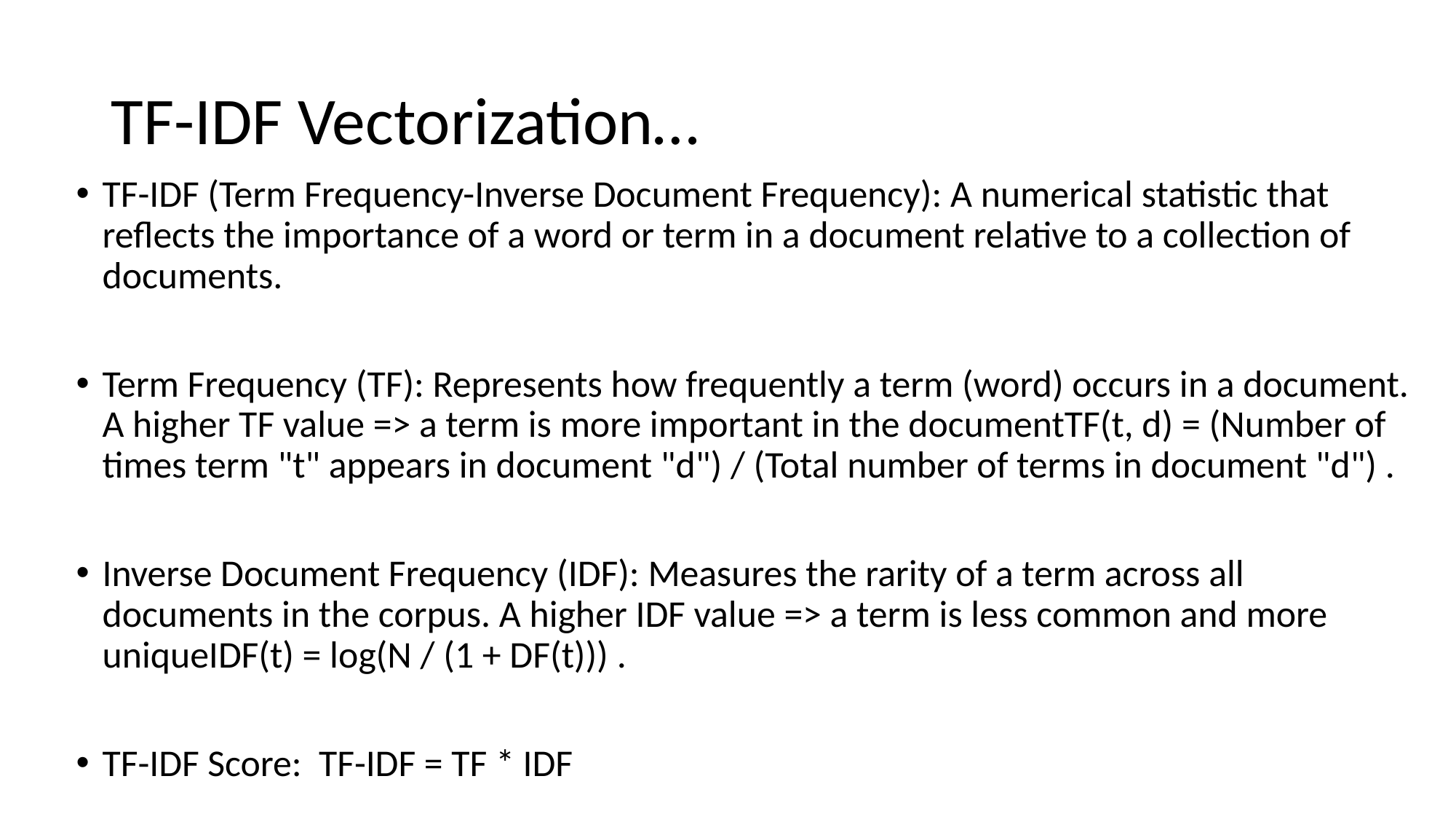

# TF-IDF Vectorization…
TF-IDF (Term Frequency-Inverse Document Frequency): A numerical statistic that reflects the importance of a word or term in a document relative to a collection of documents.

Term Frequency (TF): Represents how frequently a term (word) occurs in a document. A higher TF value => a term is more important in the documentTF(t, d) = (Number of times term "t" appears in document "d") / (Total number of terms in document "d") .

Inverse Document Frequency (IDF): Measures the rarity of a term across all documents in the corpus. A higher IDF value => a term is less common and more uniqueIDF(t) = log(N / (1 + DF(t))) .

TF-IDF Score:  TF-IDF = TF * IDF